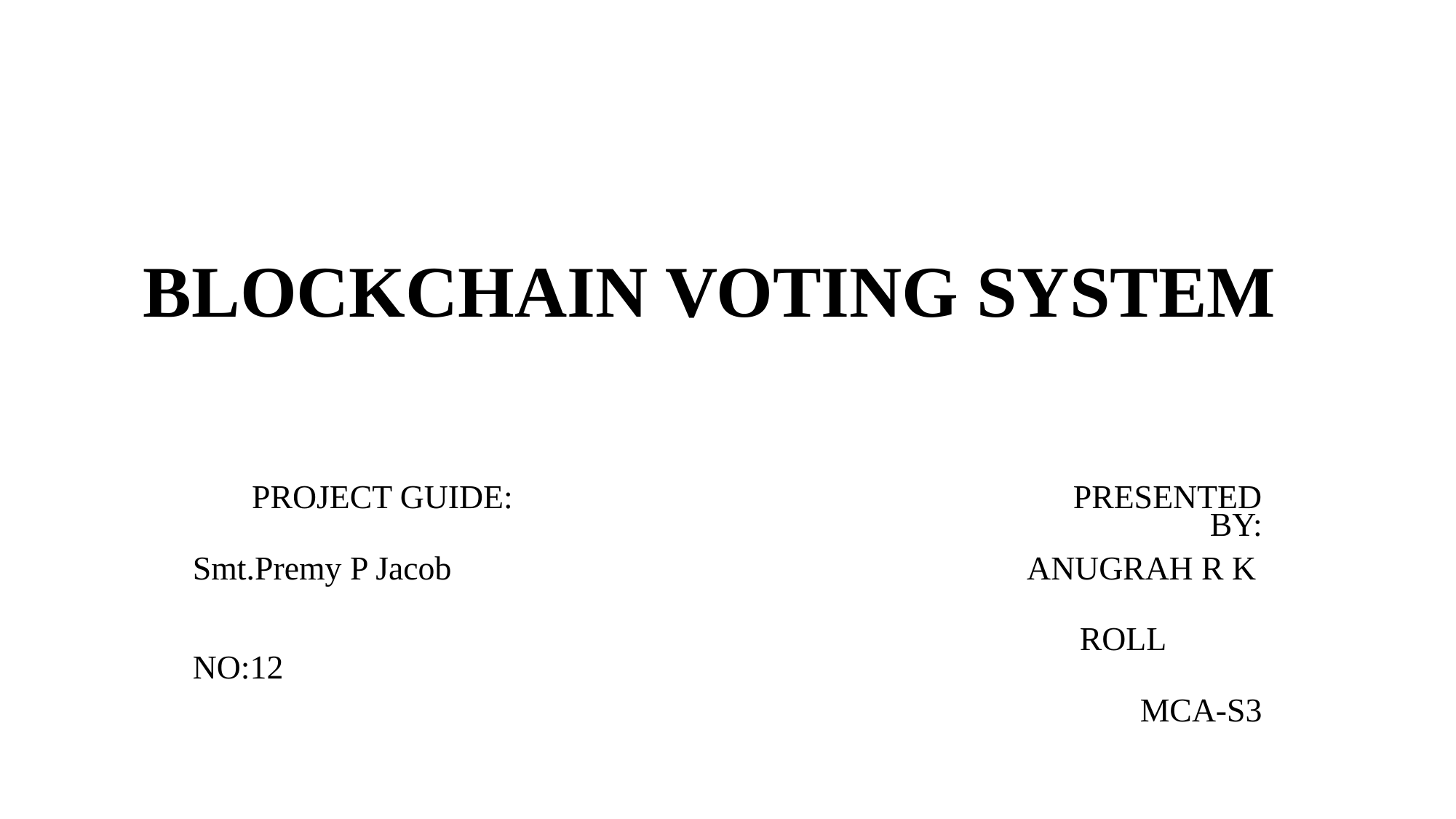

# BLOCKCHAIN VOTING SYSTEM
PROJECT GUIDE:                                                                   PRESENTED BY:
Smt.Premy P Jacob                                                                     ANUGRAH R K
                                                                                                          ROLL NO:12
MCA-S3